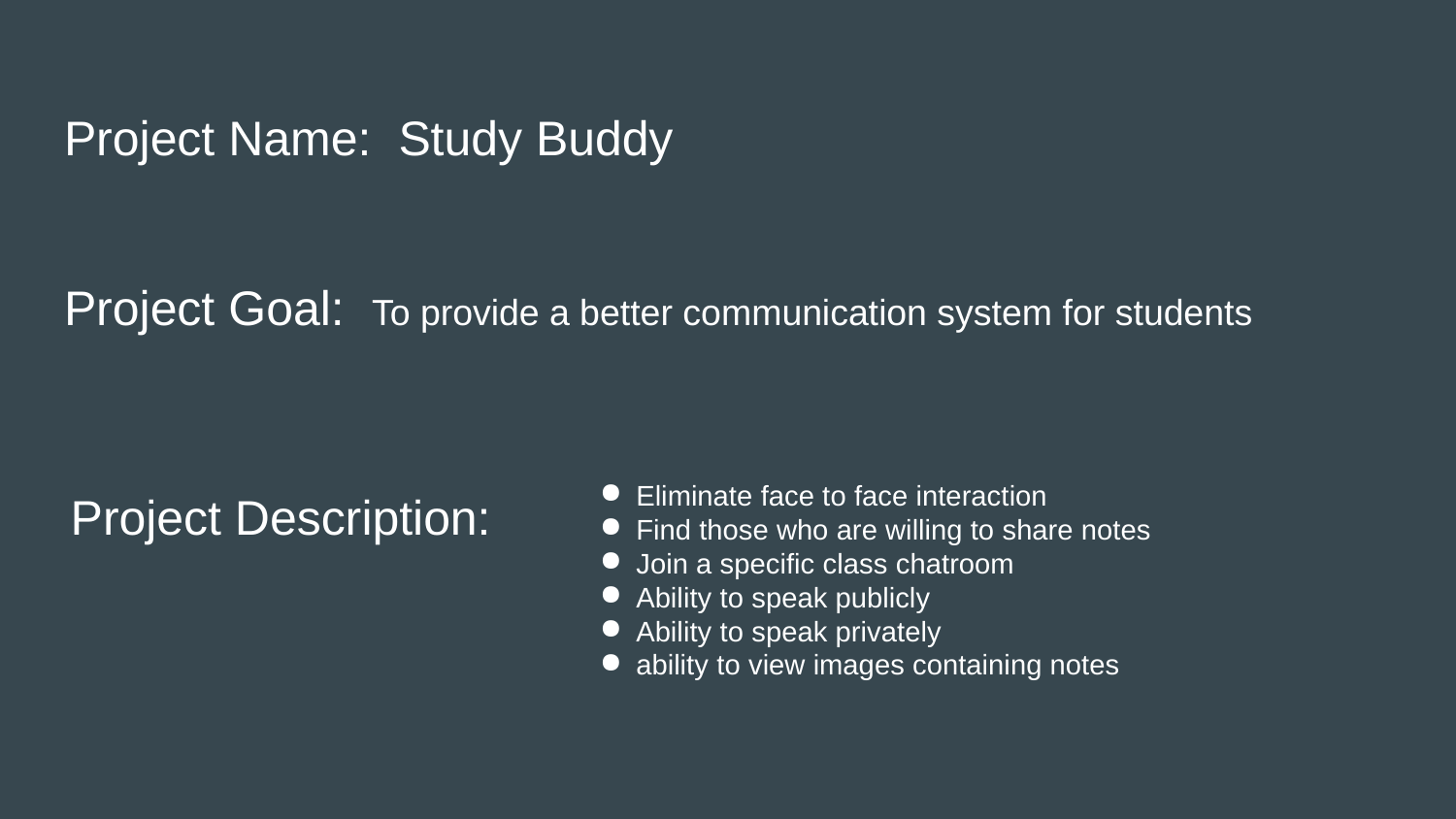

# Project Name:  Study Buddy

Project Goal:  To provide a better communication system for students

Eliminate face to face interaction
Find those who are willing to share notes
Join a specific class chatroom
Ability to speak publicly
Ability to speak privately
ability to view images containing notes

Project Description: